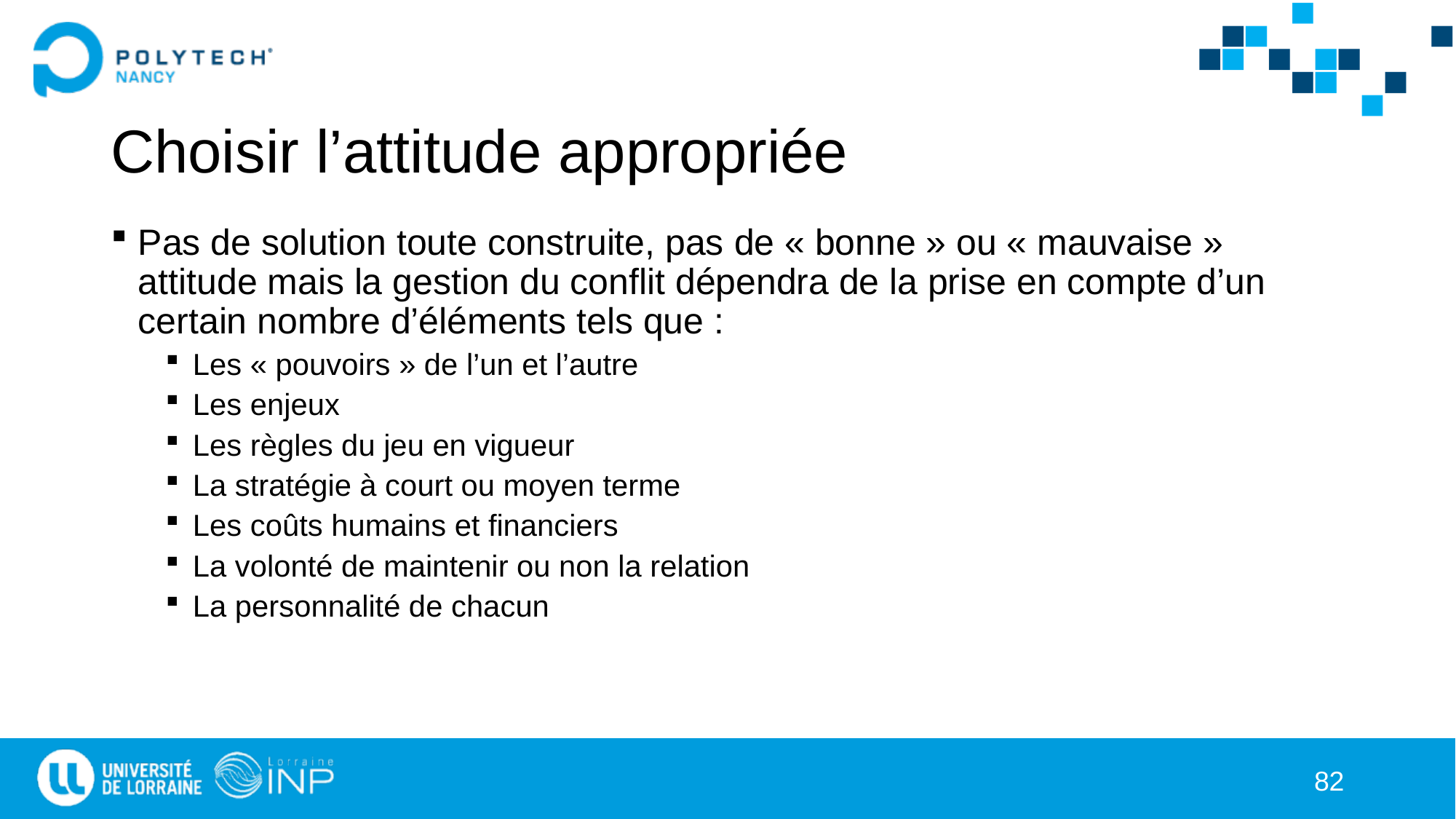

# Choisir l’attitude appropriée
Pas de solution toute construite, pas de « bonne » ou « mauvaise » attitude mais la gestion du conflit dépendra de la prise en compte d’un certain nombre d’éléments tels que :
Les « pouvoirs » de l’un et l’autre
Les enjeux
Les règles du jeu en vigueur
La stratégie à court ou moyen terme
Les coûts humains et financiers
La volonté de maintenir ou non la relation
La personnalité de chacun